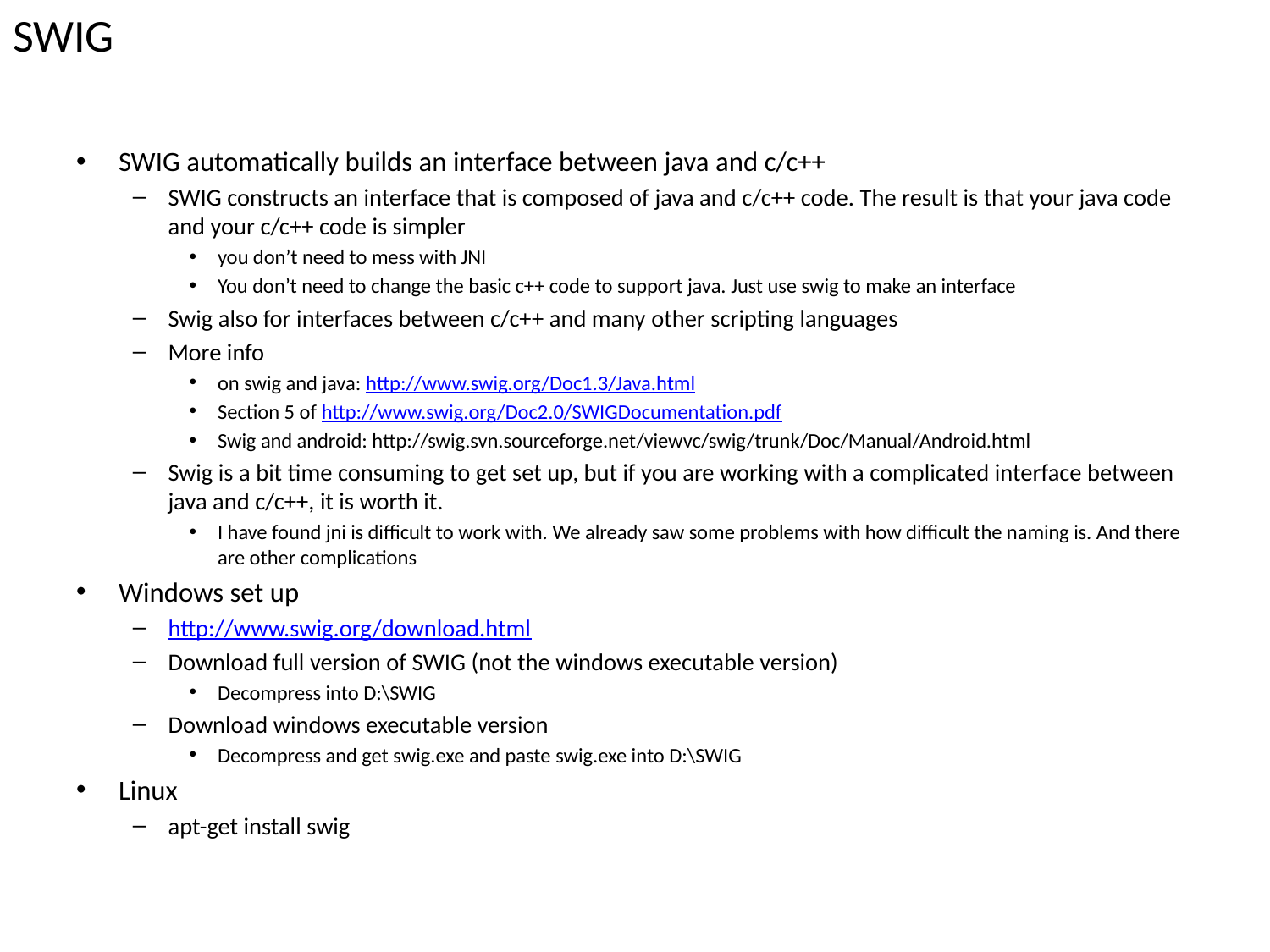

# SWIG
SWIG automatically builds an interface between java and c/c++
SWIG constructs an interface that is composed of java and c/c++ code. The result is that your java code and your c/c++ code is simpler
you don’t need to mess with JNI
You don’t need to change the basic c++ code to support java. Just use swig to make an interface
Swig also for interfaces between c/c++ and many other scripting languages
More info
on swig and java: http://www.swig.org/Doc1.3/Java.html
Section 5 of http://www.swig.org/Doc2.0/SWIGDocumentation.pdf
Swig and android: http://swig.svn.sourceforge.net/viewvc/swig/trunk/Doc/Manual/Android.html
Swig is a bit time consuming to get set up, but if you are working with a complicated interface between java and c/c++, it is worth it.
I have found jni is difficult to work with. We already saw some problems with how difficult the naming is. And there are other complications
Windows set up
http://www.swig.org/download.html
Download full version of SWIG (not the windows executable version)
Decompress into D:\SWIG
Download windows executable version
Decompress and get swig.exe and paste swig.exe into D:\SWIG
Linux
apt-get install swig